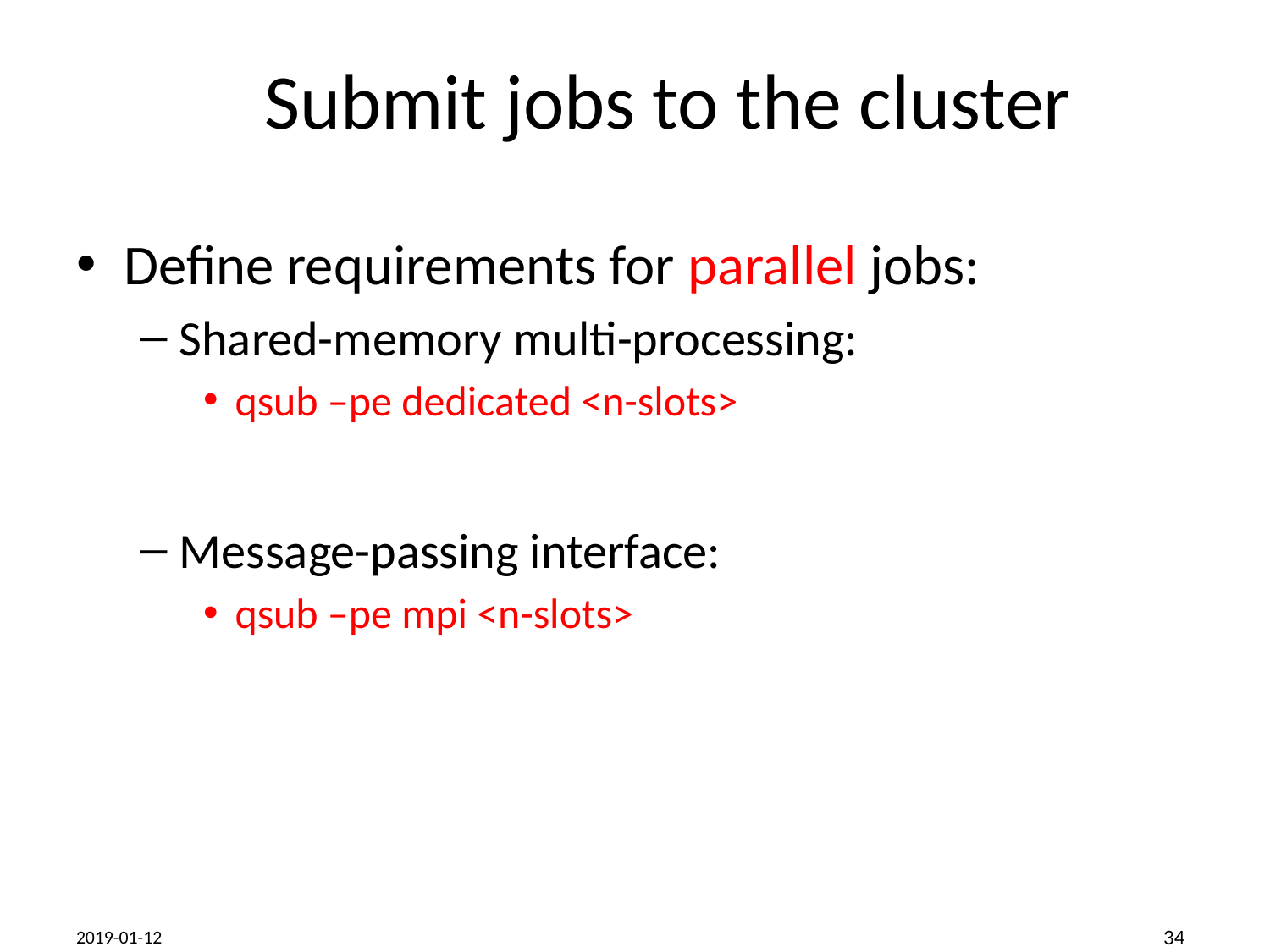

# Submit jobs to the cluster
Define requirements for parallel jobs:
Shared-memory multi-processing:
qsub –pe dedicated <n-slots>

Message-passing interface:
qsub –pe mpi <n-slots>
2019-01-12
34